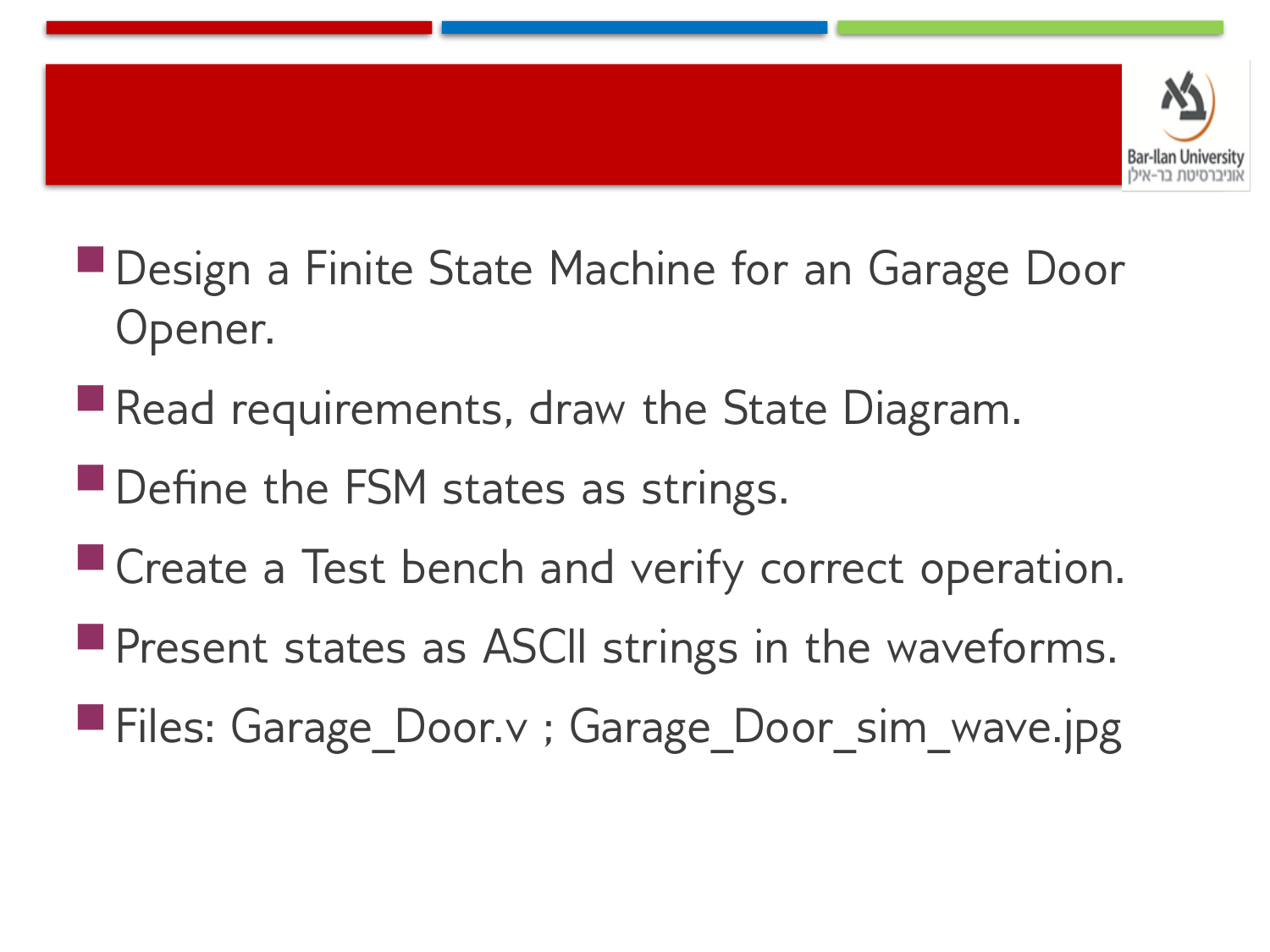

#
Design a Finite State Machine for an Garage Door Opener.
Read requirements, draw the State Diagram.
Define the FSM states as strings.
Create a Test bench and verify correct operation.
Present states as ASCII strings in the waveforms.
Files: Garage_Door.v ; Garage_Door_sim_wave.jpg